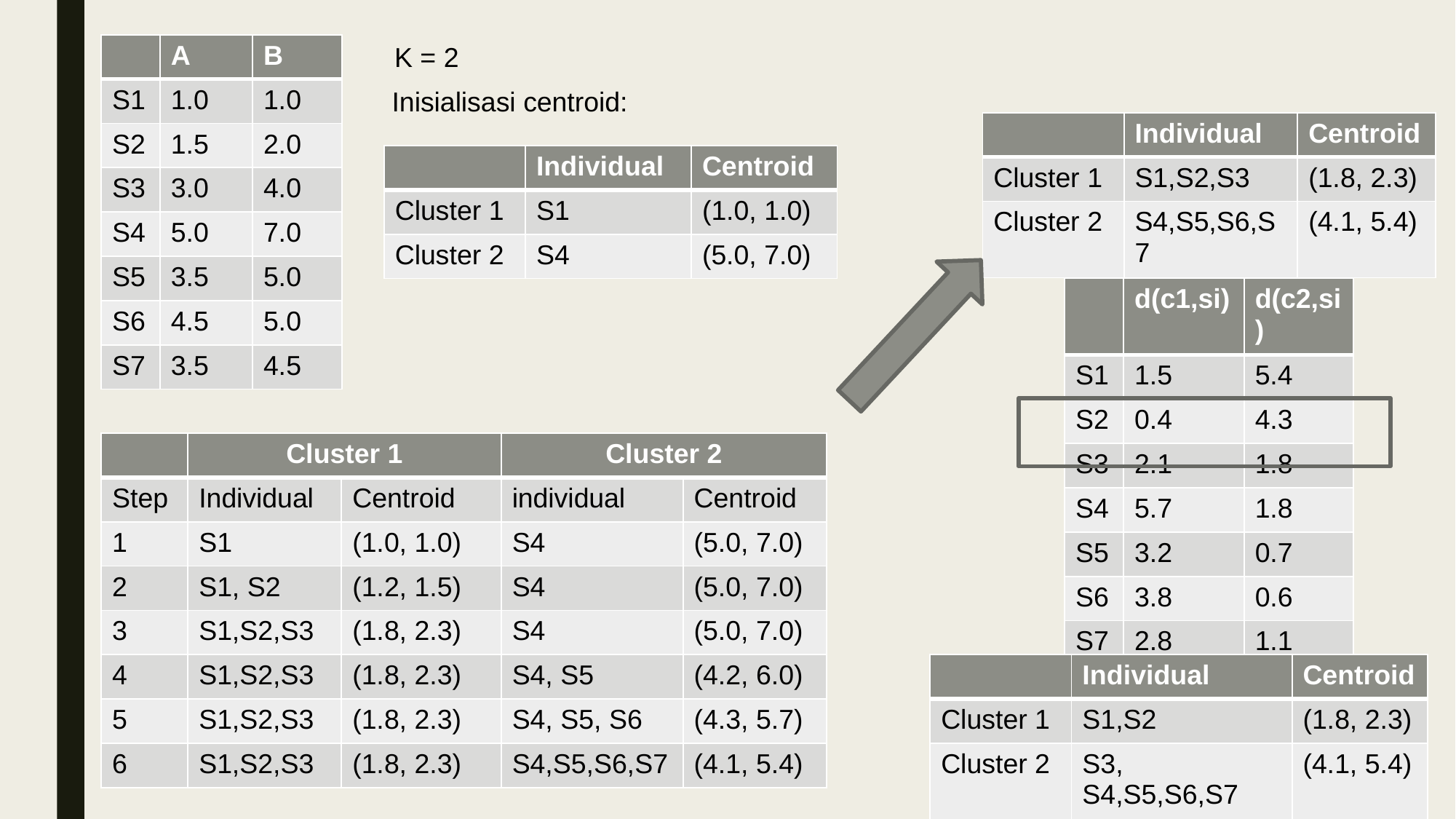

|  | A | B |
| --- | --- | --- |
| S1 | 1.0 | 1.0 |
| S2 | 1.5 | 2.0 |
| S3 | 3.0 | 4.0 |
| S4 | 5.0 | 7.0 |
| S5 | 3.5 | 5.0 |
| S6 | 4.5 | 5.0 |
| S7 | 3.5 | 4.5 |
K = 2
Inisialisasi centroid:
|  | Individual | Centroid |
| --- | --- | --- |
| Cluster 1 | S1,S2,S3 | (1.8, 2.3) |
| Cluster 2 | S4,S5,S6,S7 | (4.1, 5.4) |
|  | Individual | Centroid |
| --- | --- | --- |
| Cluster 1 | S1 | (1.0, 1.0) |
| Cluster 2 | S4 | (5.0, 7.0) |
|  | d(c1,si) | d(c2,si) |
| --- | --- | --- |
| S1 | 1.5 | 5.4 |
| S2 | 0.4 | 4.3 |
| S3 | 2.1 | 1.8 |
| S4 | 5.7 | 1.8 |
| S5 | 3.2 | 0.7 |
| S6 | 3.8 | 0.6 |
| S7 | 2.8 | 1.1 |

|  | Cluster 1 |  | Cluster 2 |  |
| --- | --- | --- | --- | --- |
| Step | Individual | Centroid | individual | Centroid |
| 1 | S1 | (1.0, 1.0) | S4 | (5.0, 7.0) |
| 2 | S1, S2 | (1.2, 1.5) | S4 | (5.0, 7.0) |
| 3 | S1,S2,S3 | (1.8, 2.3) | S4 | (5.0, 7.0) |
| 4 | S1,S2,S3 | (1.8, 2.3) | S4, S5 | (4.2, 6.0) |
| 5 | S1,S2,S3 | (1.8, 2.3) | S4, S5, S6 | (4.3, 5.7) |
| 6 | S1,S2,S3 | (1.8, 2.3) | S4,S5,S6,S7 | (4.1, 5.4) |
|  | Individual | Centroid |
| --- | --- | --- |
| Cluster 1 | S1,S2 | (1.8, 2.3) |
| Cluster 2 | S3, S4,S5,S6,S7 | (4.1, 5.4) |